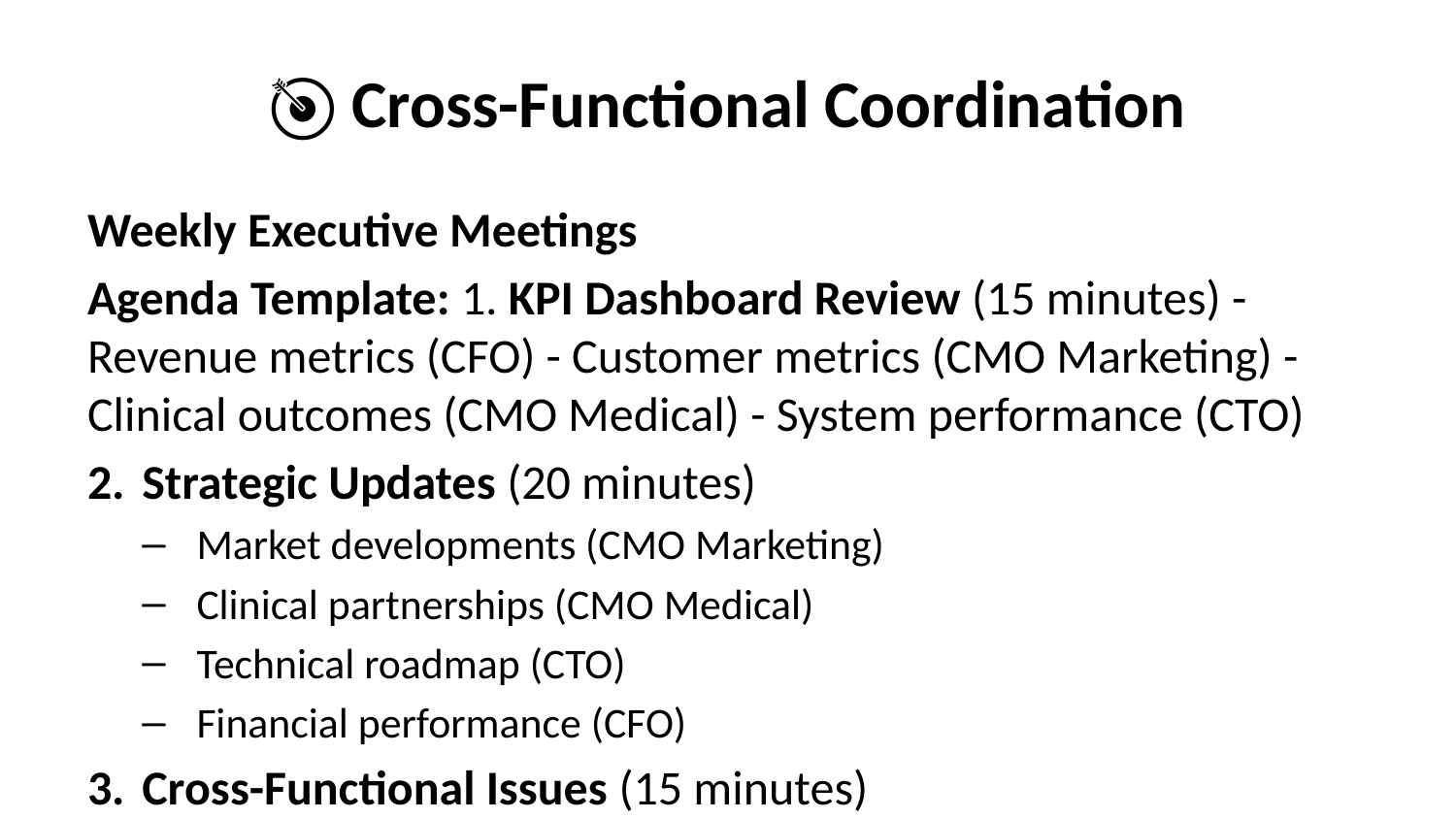

# 🎯 Cross-Functional Coordination
Weekly Executive Meetings
Agenda Template: 1. KPI Dashboard Review (15 minutes) - Revenue metrics (CFO) - Customer metrics (CMO Marketing) - Clinical outcomes (CMO Medical) - System performance (CTO)
Strategic Updates (20 minutes)
Market developments (CMO Marketing)
Clinical partnerships (CMO Medical)
Technical roadmap (CTO)
Financial performance (CFO)
Cross-Functional Issues (15 minutes)
Resource allocation decisions
Priority alignment
Risk mitigation
Strategic initiatives
Action Items & Next Steps (10 minutes)
Decision tracking
Accountability assignments
Timeline commitments
Monthly Board Reporting
Consolidated Executive Report: - Financial Performance (CFO lead) - Customer Acquisition (CMO Marketing lead) - Clinical Outcomes (CMO Medical lead) - Technical Operations (CTO lead) - Strategic Initiatives (All executives)